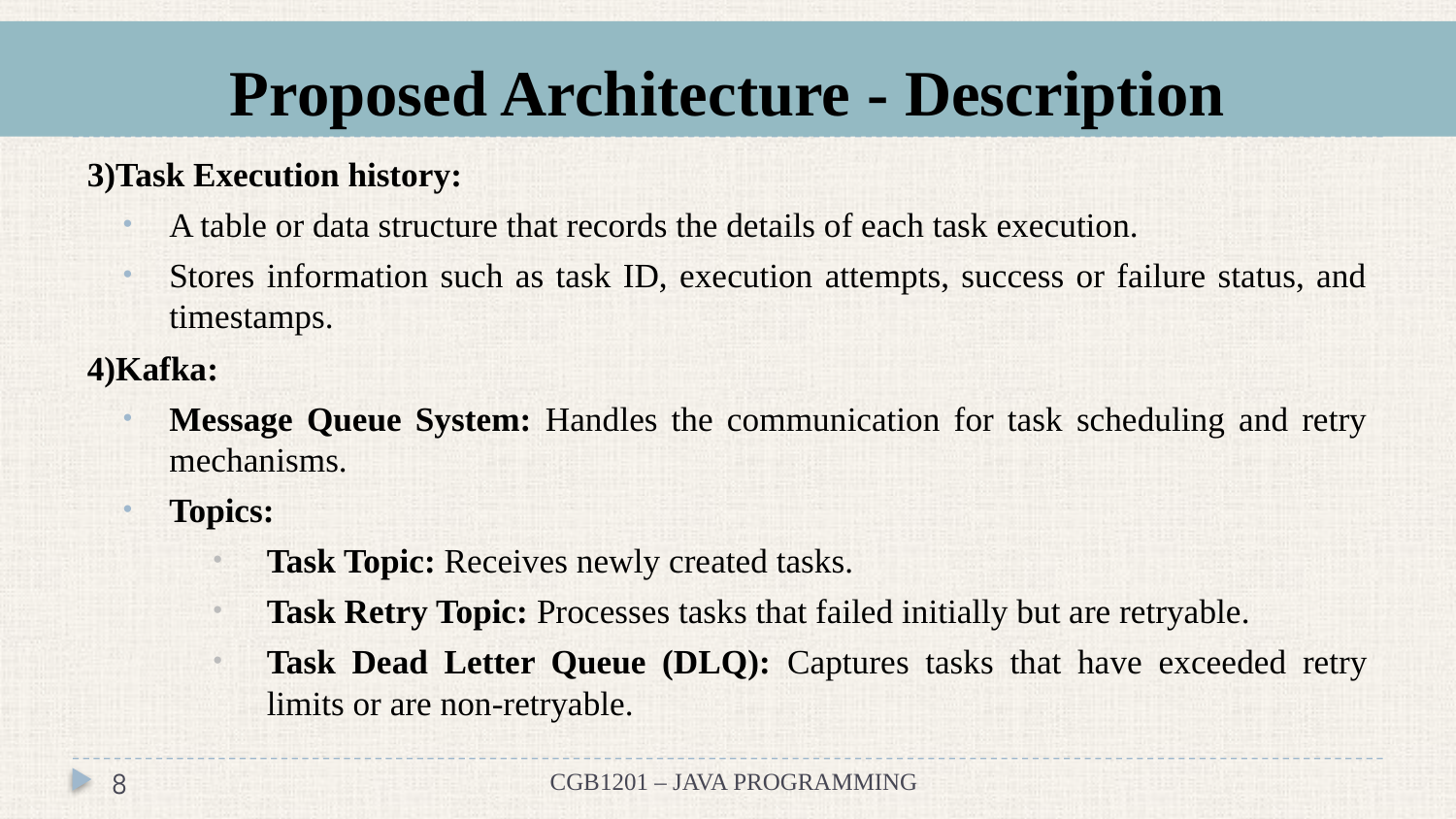

# Proposed Architecture - Description
3)Task Execution history:
A table or data structure that records the details of each task execution.
Stores information such as task ID, execution attempts, success or failure status, and timestamps.
4)Kafka:
Message Queue System: Handles the communication for task scheduling and retry mechanisms.
Topics:
Task Topic: Receives newly created tasks.
Task Retry Topic: Processes tasks that failed initially but are retryable.
Task Dead Letter Queue (DLQ): Captures tasks that have exceeded retry limits or are non-retryable.

8
CGB1201 – JAVA PROGRAMMING